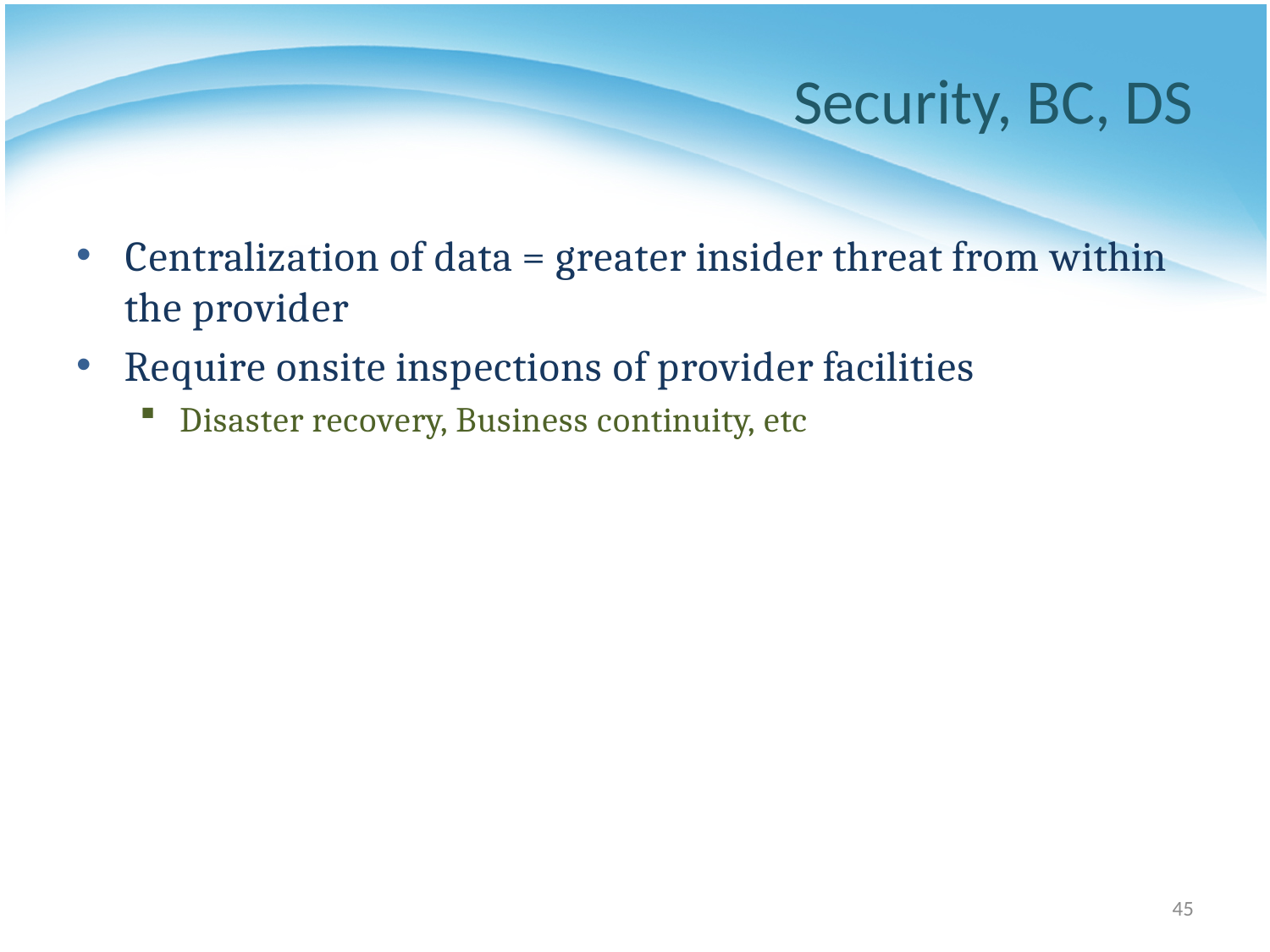

# Security, BC, DS
Centralization of data = greater insider threat from within the provider
Require onsite inspections of provider facilities
Disaster recovery, Business continuity, etc

45